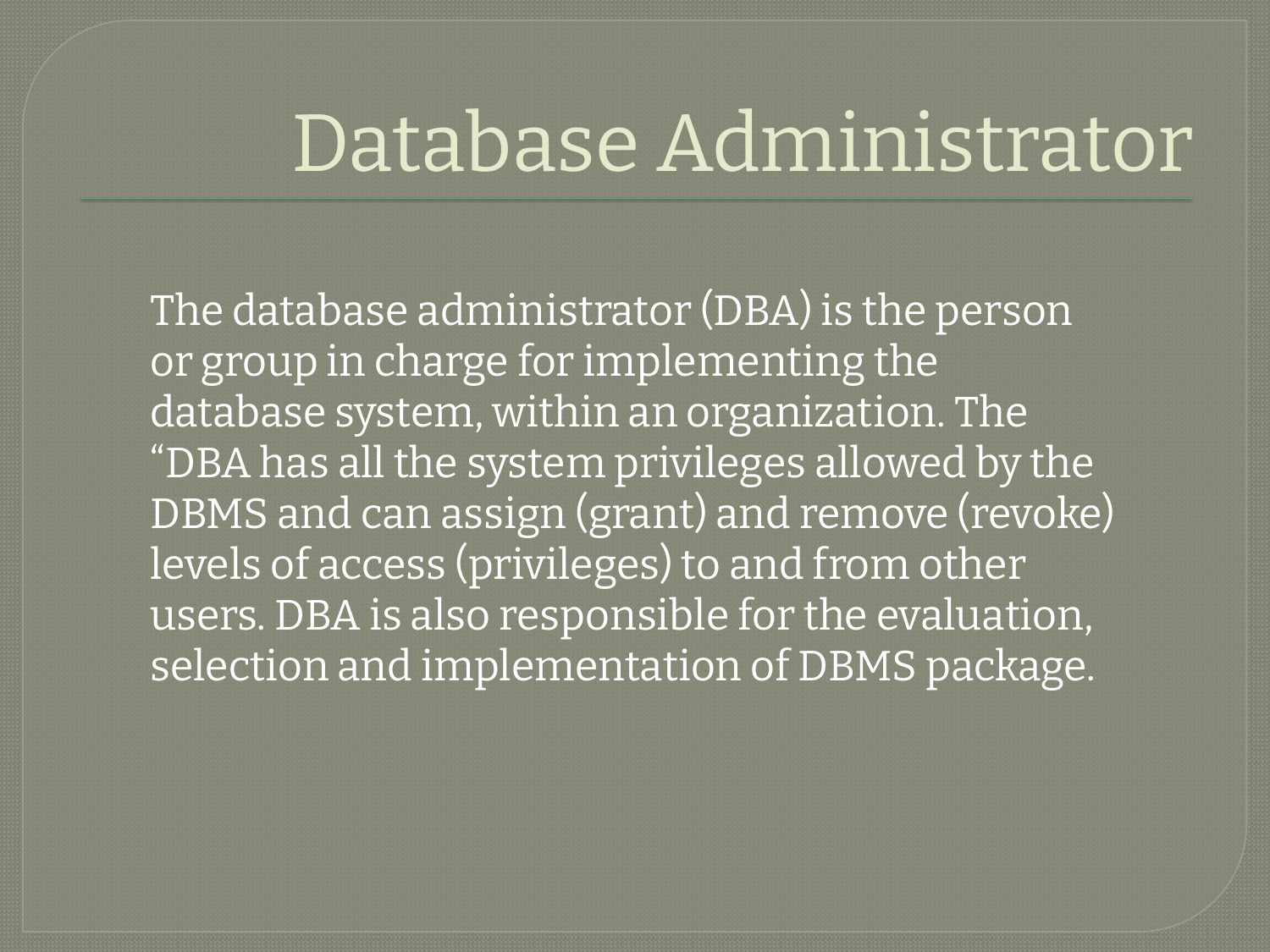

# Database Administrator
The database administrator (DBA) is the person or group in charge for implementing the database system, within an organization. The “DBA has all the system privileges allowed by the DBMS and can assign (grant) and remove (revoke) levels of access (privileges) to and from other users. DBA is also responsible for the evaluation, selection and implementation of DBMS package.